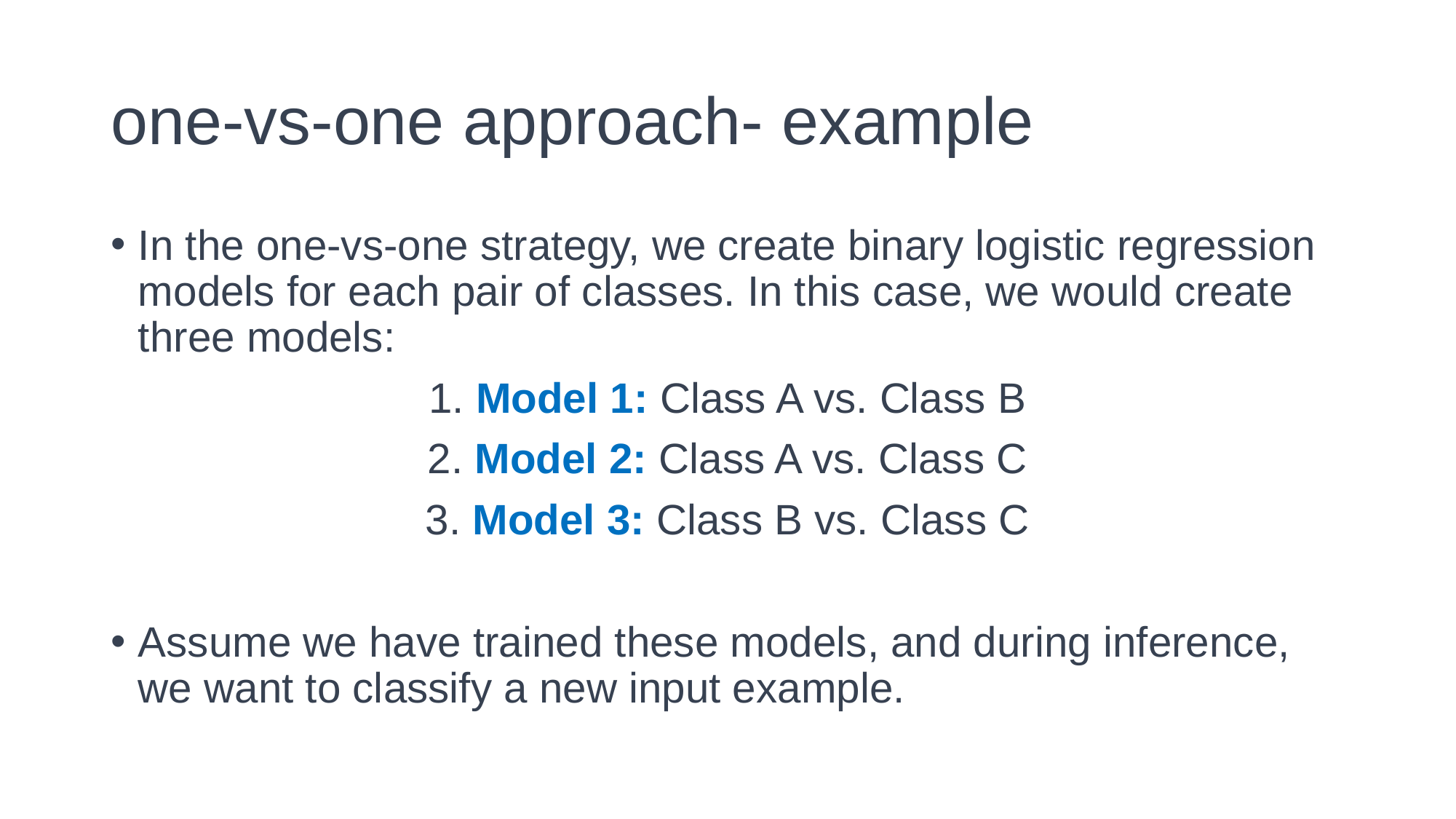

# one-vs-one approach- example
In the one-vs-one strategy, we create binary logistic regression models for each pair of classes. In this case, we would create three models:
 Model 1: Class A vs. Class B
 Model 2: Class A vs. Class C
 Model 3: Class B vs. Class C

Assume we have trained these models, and during inference, we want to classify a new input example.